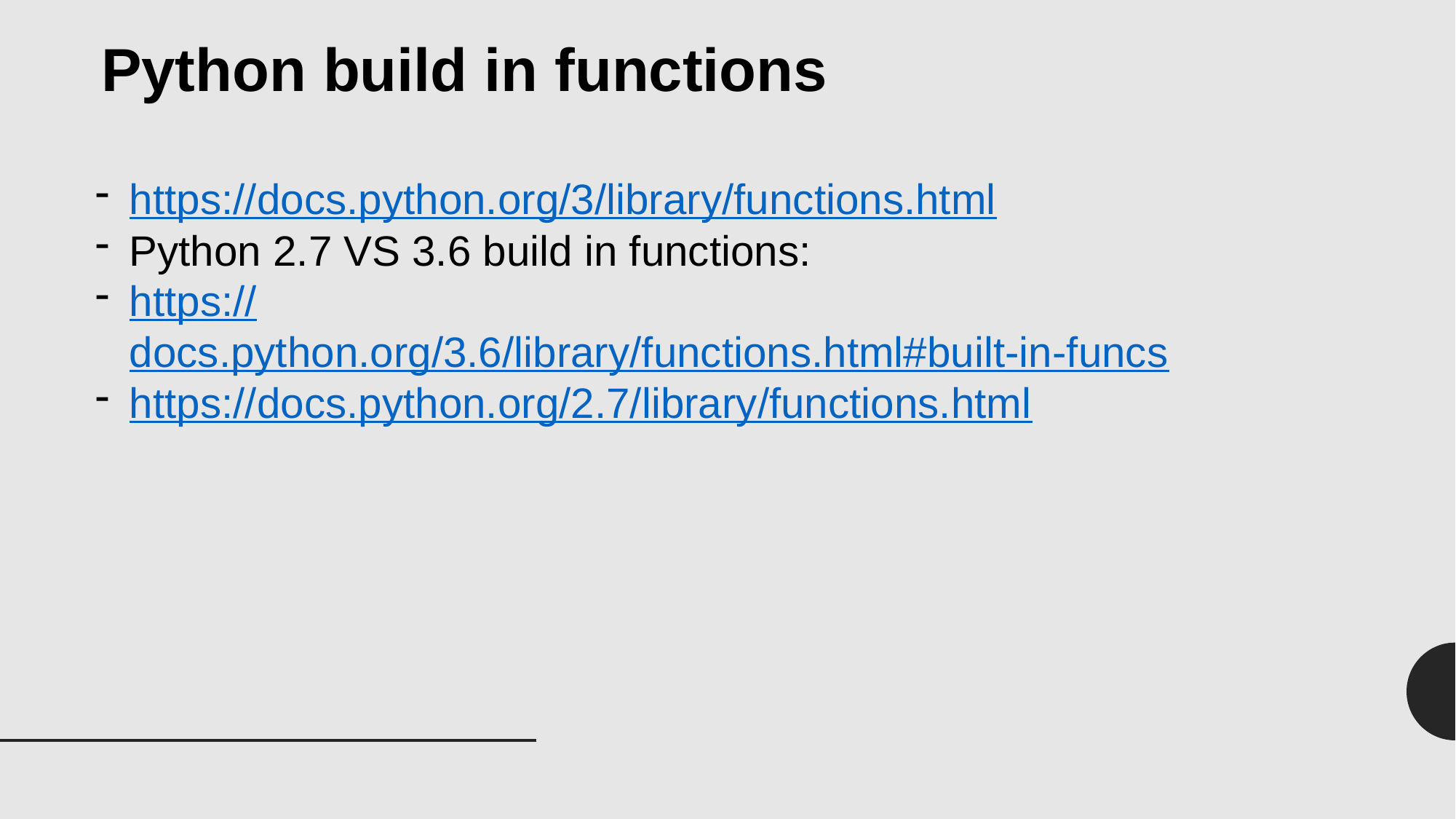

Python build in functions

https://docs.python.org/3/library/functions.html
Python 2.7 VS 3.6 build in functions:
https://docs.python.org/3.6/library/functions.html#built-in-funcs
https://docs.python.org/2.7/library/functions.html